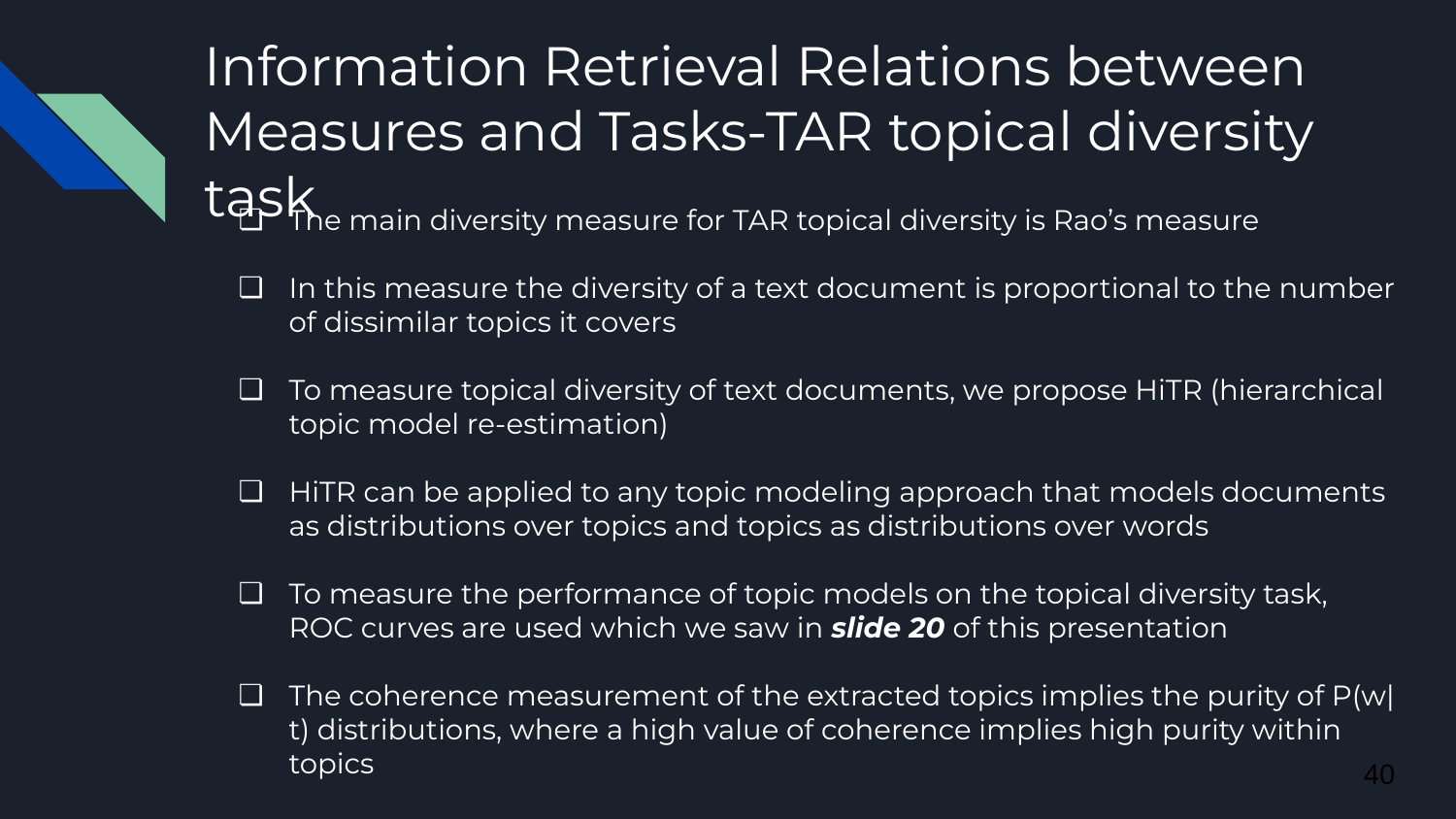

# Information Retrieval Relations between Measures and Tasks-TAR topical diversity task

The main diversity measure for TAR topical diversity is Rao’s measure

In this measure the diversity of a text document is proportional to the number of dissimilar topics it covers

To measure topical diversity of text documents, we propose HiTR (hierarchical topic model re-estimation)

HiTR can be applied to any topic modeling approach that models documents as distributions over topics and topics as distributions over words

To measure the performance of topic models on the topical diversity task, ROC curves are used which we saw in slide 20 of this presentation

The coherence measurement of the extracted topics implies the purity of P(w|t) distributions, where a high value of coherence implies high purity within topics

   (Maarten de Rijke et al., 2017)

40